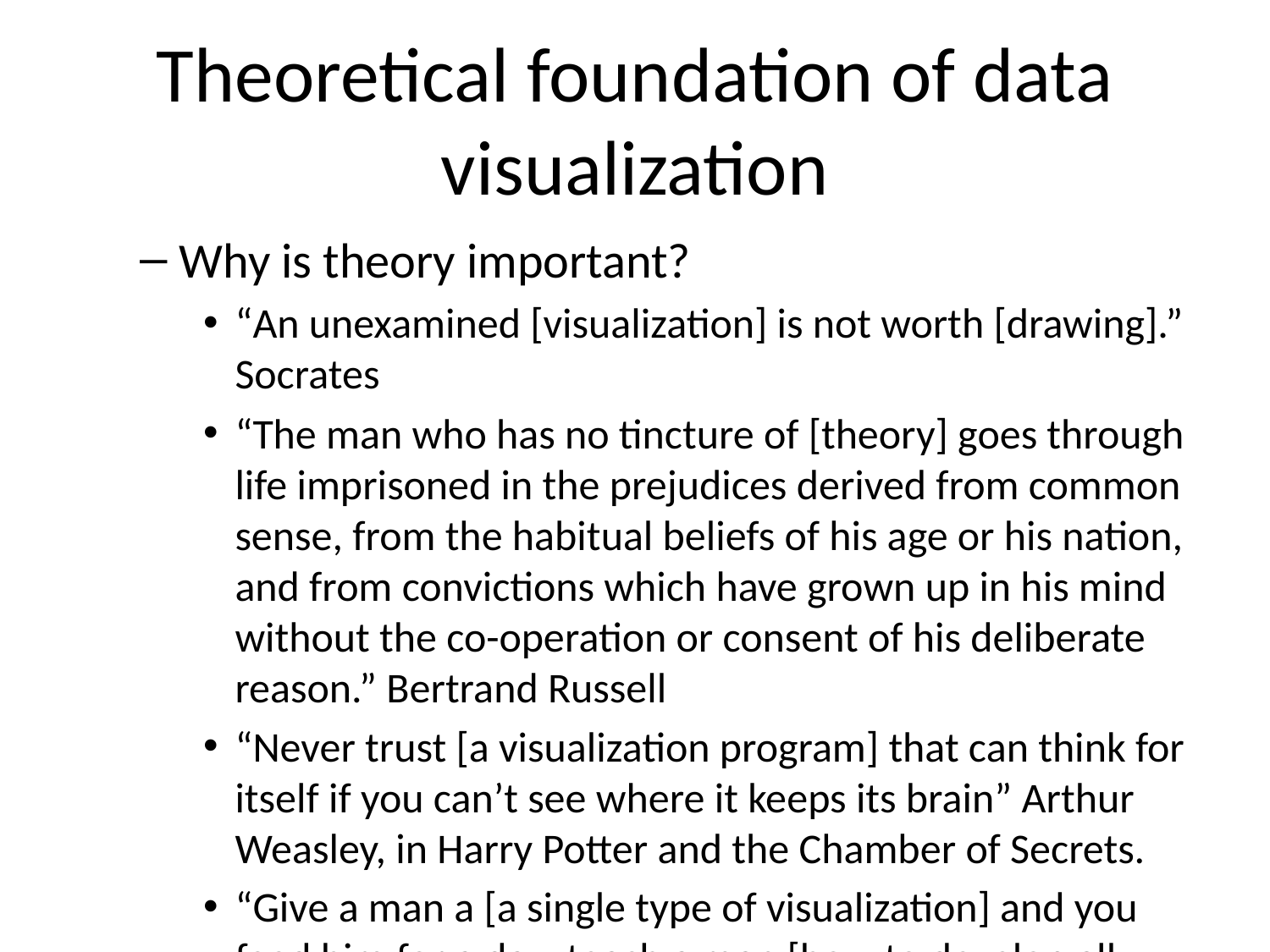

# Theoretical foundation of data visualization
Why is theory important?
“An unexamined [visualization] is not worth [drawing].” Socrates
“The man who has no tincture of [theory] goes through life imprisoned in the prejudices derived from common sense, from the habitual beliefs of his age or his nation, and from convictions which have grown up in his mind without the co-operation or consent of his deliberate reason.” Bertrand Russell
“Never trust [a visualization program] that can think for itself if you can’t see where it keeps its brain” Arthur Weasley, in Harry Potter and the Chamber of Secrets.
“Give a man a [a single type of visualization] and you feed him for a day; teach a man [how to develop all types of visualizations] and you feed him for a lifetime.” Maimonides